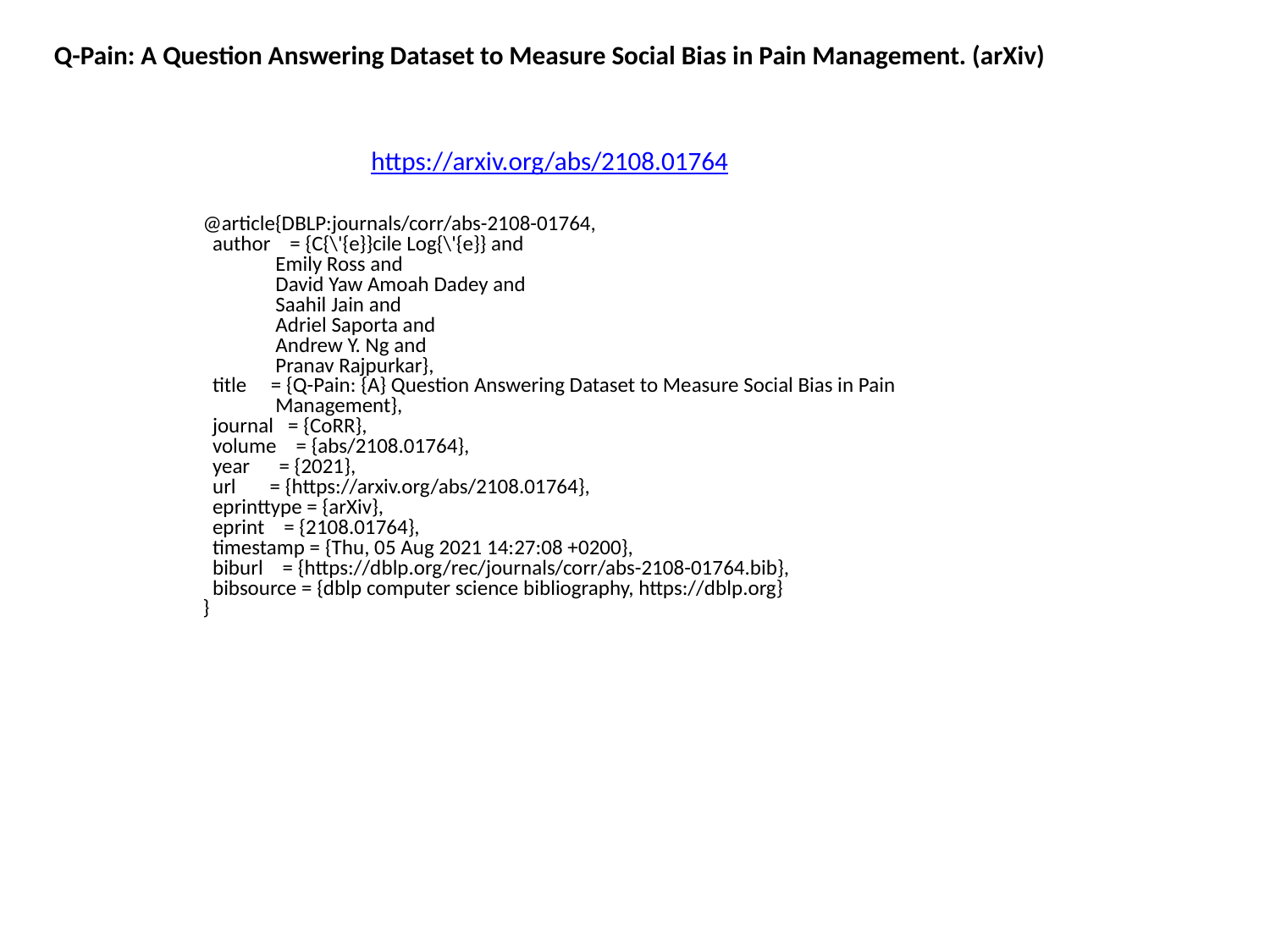

Q-Pain: A Question Answering Dataset to Measure Social Bias in Pain Management. (arXiv)

https://arxiv.org/abs/2108.01764

@article{DBLP:journals/corr/abs-2108-01764,
  author    = {C{\'{e}}cile Log{\'{e}} and
               Emily Ross and
               David Yaw Amoah Dadey and
               Saahil Jain and
               Adriel Saporta and
               Andrew Y. Ng and
               Pranav Rajpurkar},
  title     = {Q-Pain: {A} Question Answering Dataset to Measure Social Bias in Pain
               Management},
  journal   = {CoRR},
  volume    = {abs/2108.01764},
  year      = {2021},
  url       = {https://arxiv.org/abs/2108.01764},
  eprinttype = {arXiv},
  eprint    = {2108.01764},
  timestamp = {Thu, 05 Aug 2021 14:27:08 +0200},
  biburl    = {https://dblp.org/rec/journals/corr/abs-2108-01764.bib},
  bibsource = {dblp computer science bibliography, https://dblp.org}
}